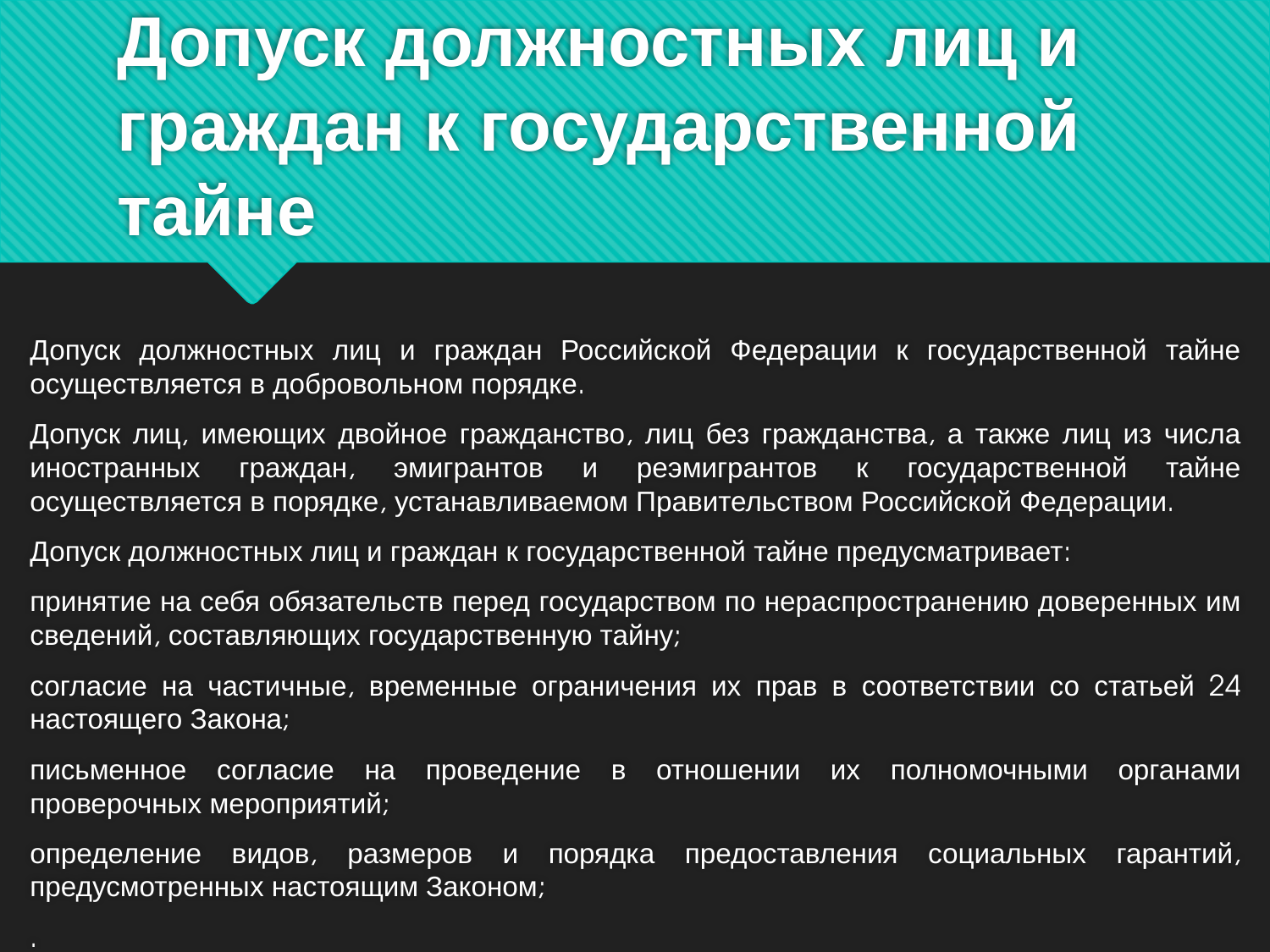

# Допуск должностных лиц и граждан к государственной тайне

Допуск должностных лиц и граждан Российской Федерации к государственной тайне осуществляется в добровольном порядке.
Допуск лиц, имеющих двойное гражданство, лиц без гражданства, а также лиц из числа иностранных граждан, эмигрантов и реэмигрантов к государственной тайне осуществляется в порядке, устанавливаемом Правительством Российской Федерации.
Допуск должностных лиц и граждан к государственной тайне предусматривает:
принятие на себя обязательств перед государством по нераспространению доверенных им сведений, составляющих государственную тайну;
согласие на частичные, временные ограничения их прав в соответствии со статьей 24 настоящего Закона;
письменное согласие на проведение в отношении их полномочными органами проверочных мероприятий;
определение видов, размеров и порядка предоставления социальных гарантий, предусмотренных настоящим Законом;
.